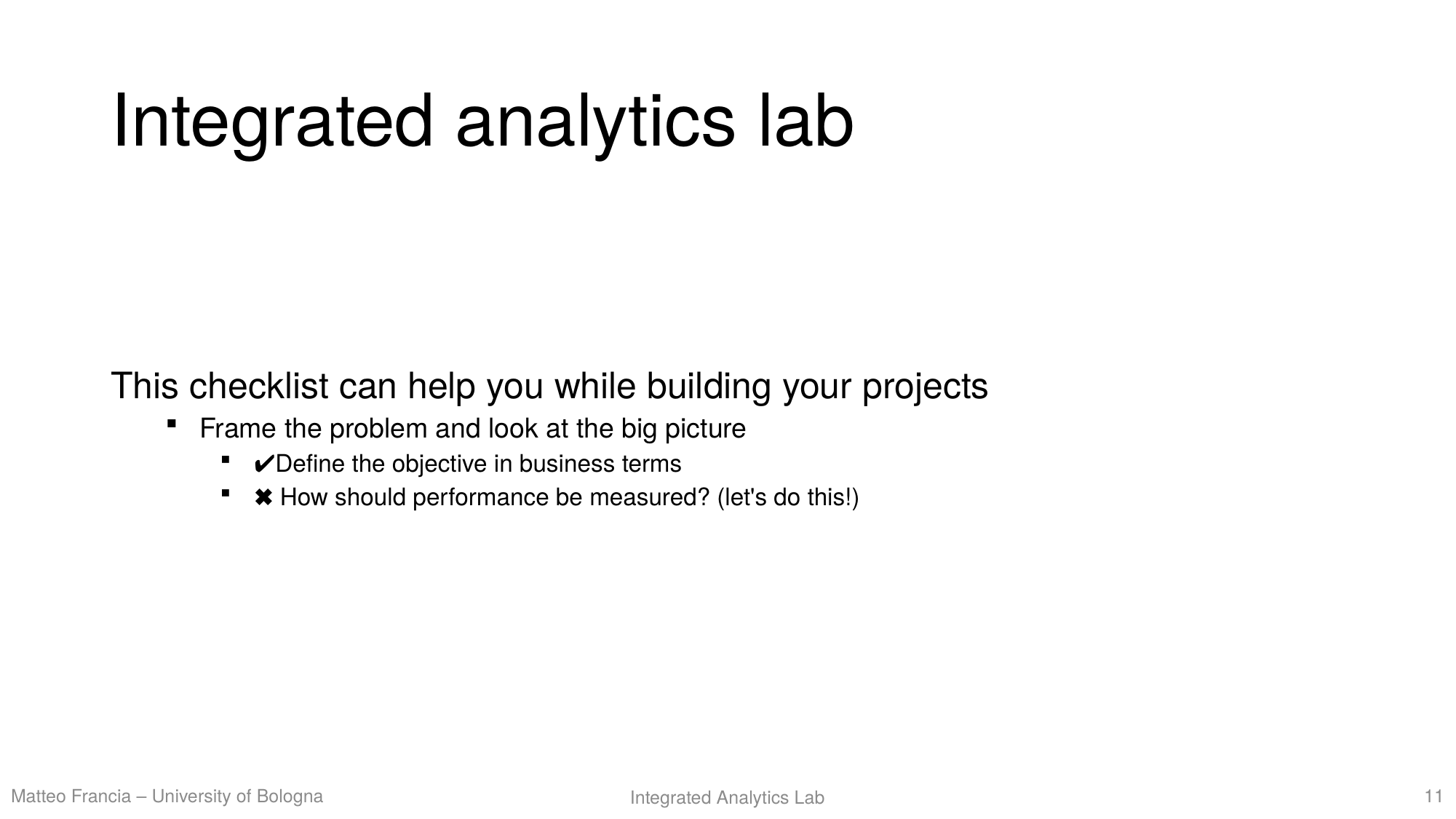

# Integrated analytics lab
This checklist can help you while building your projects
Frame the problem and look at the big picture
✔Define the objective in business terms
✖ How should performance be measured? (let's do this!)

11
Matteo Francia – University of Bologna